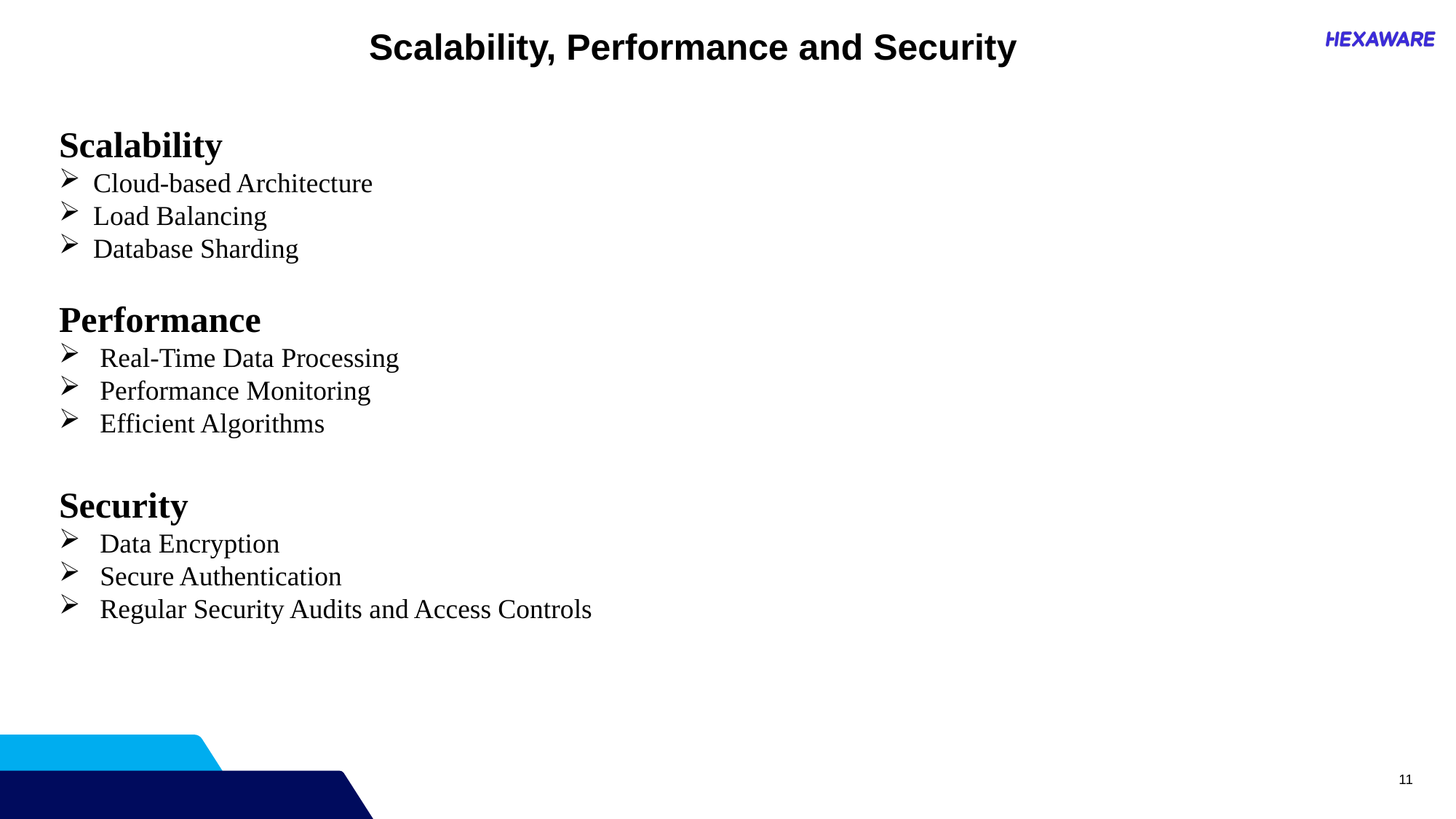

Scalability, Performance and Security
Scalability
Cloud-based Architecture
Load Balancing
Database Sharding

Performance
Real-Time Data Processing
Performance Monitoring
Efficient Algorithms

Security
Data Encryption
Secure Authentication
Regular Security Audits and Access Controls